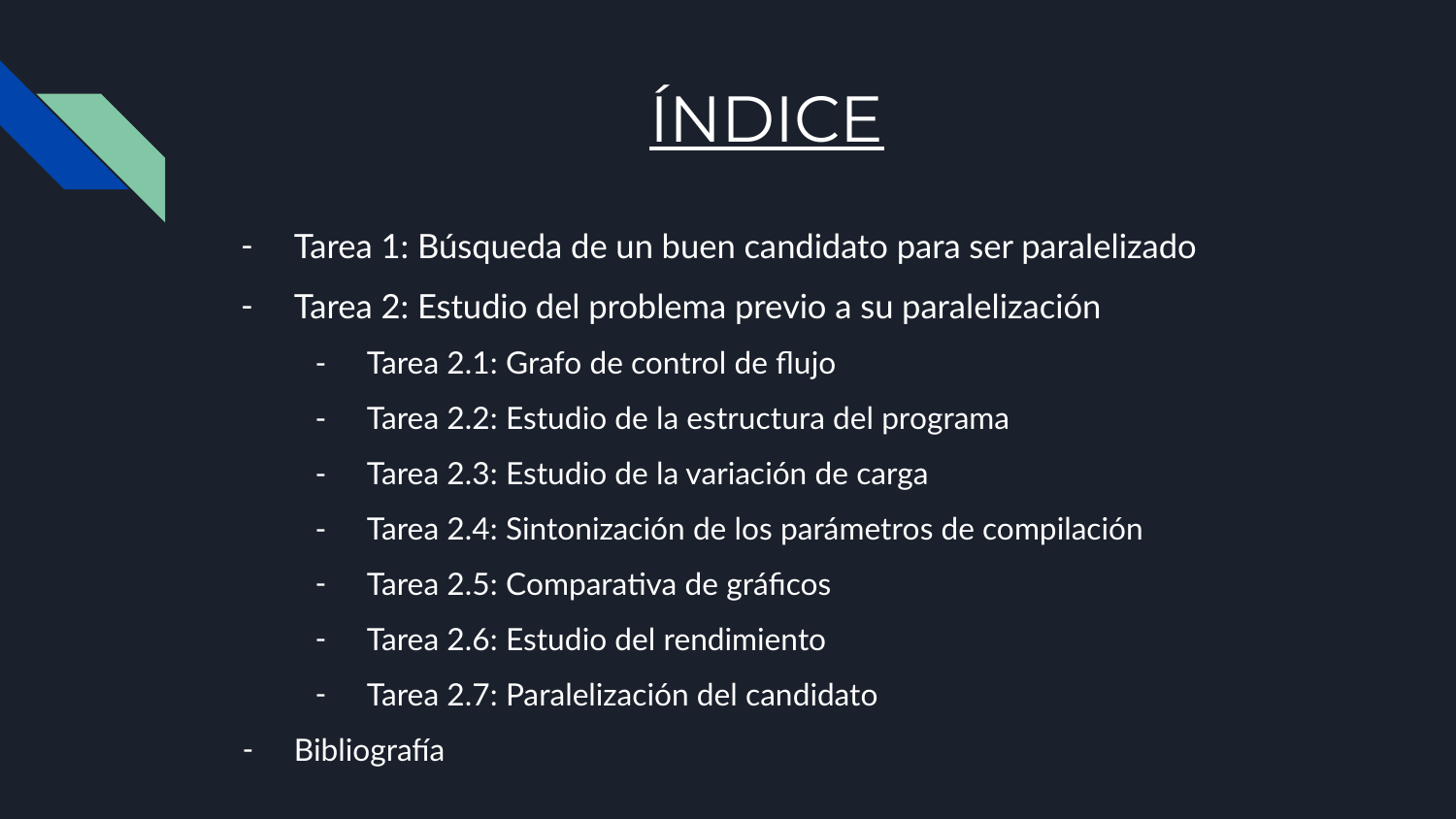

# ÍNDICE
Tarea 1: Búsqueda de un buen candidato para ser paralelizado
Tarea 2: Estudio del problema previo a su paralelización
Tarea 2.1: Grafo de control de flujo
Tarea 2.2: Estudio de la estructura del programa
Tarea 2.3: Estudio de la variación de carga
Tarea 2.4: Sintonización de los parámetros de compilación
Tarea 2.5: Comparativa de gráficos
Tarea 2.6: Estudio del rendimiento
Tarea 2.7: Paralelización del candidato
Bibliografía